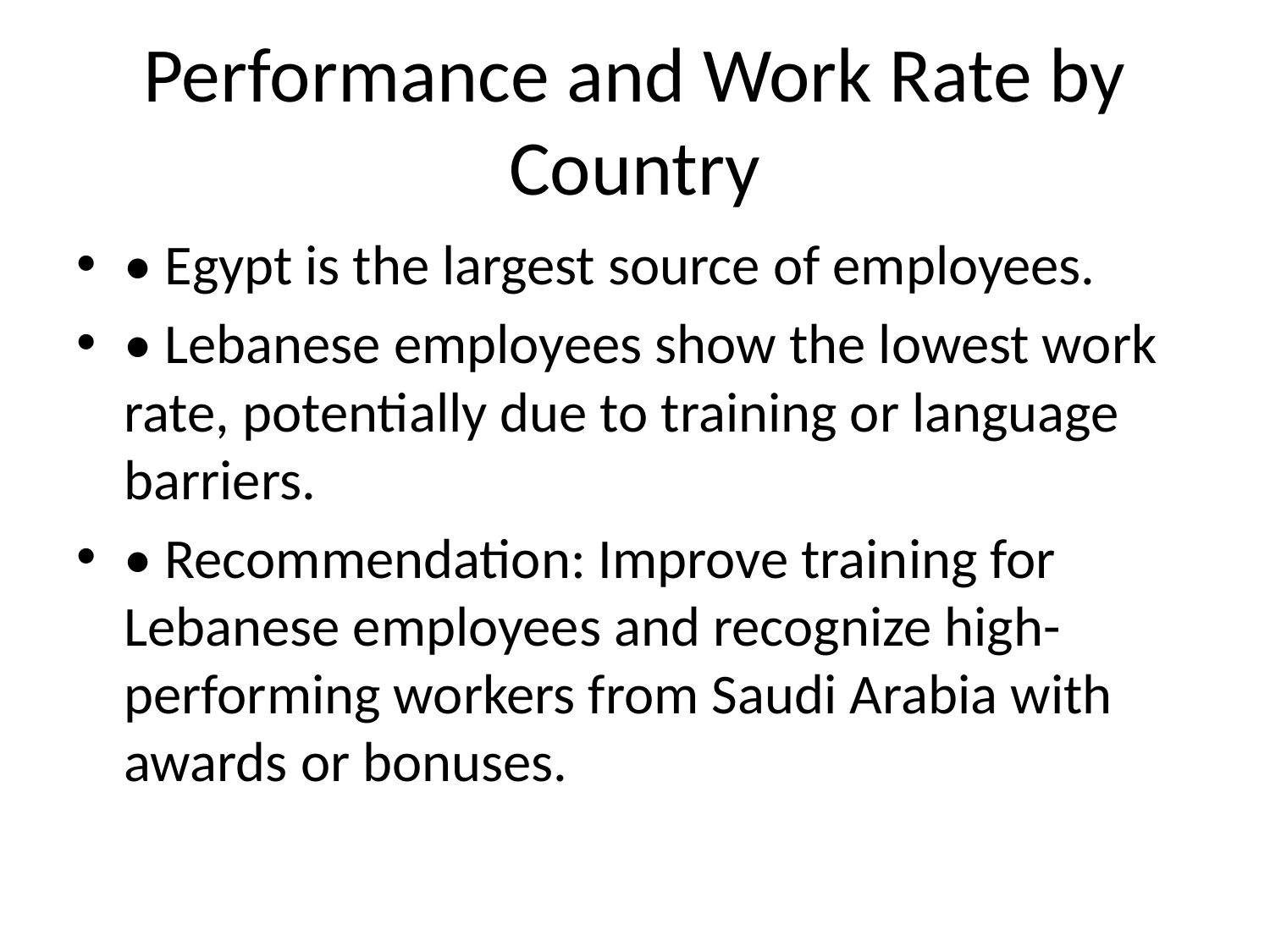

# Performance and Work Rate by Country
• Egypt is the largest source of employees.
• Lebanese employees show the lowest work rate, potentially due to training or language barriers.
• Recommendation: Improve training for Lebanese employees and recognize high-performing workers from Saudi Arabia with awards or bonuses.